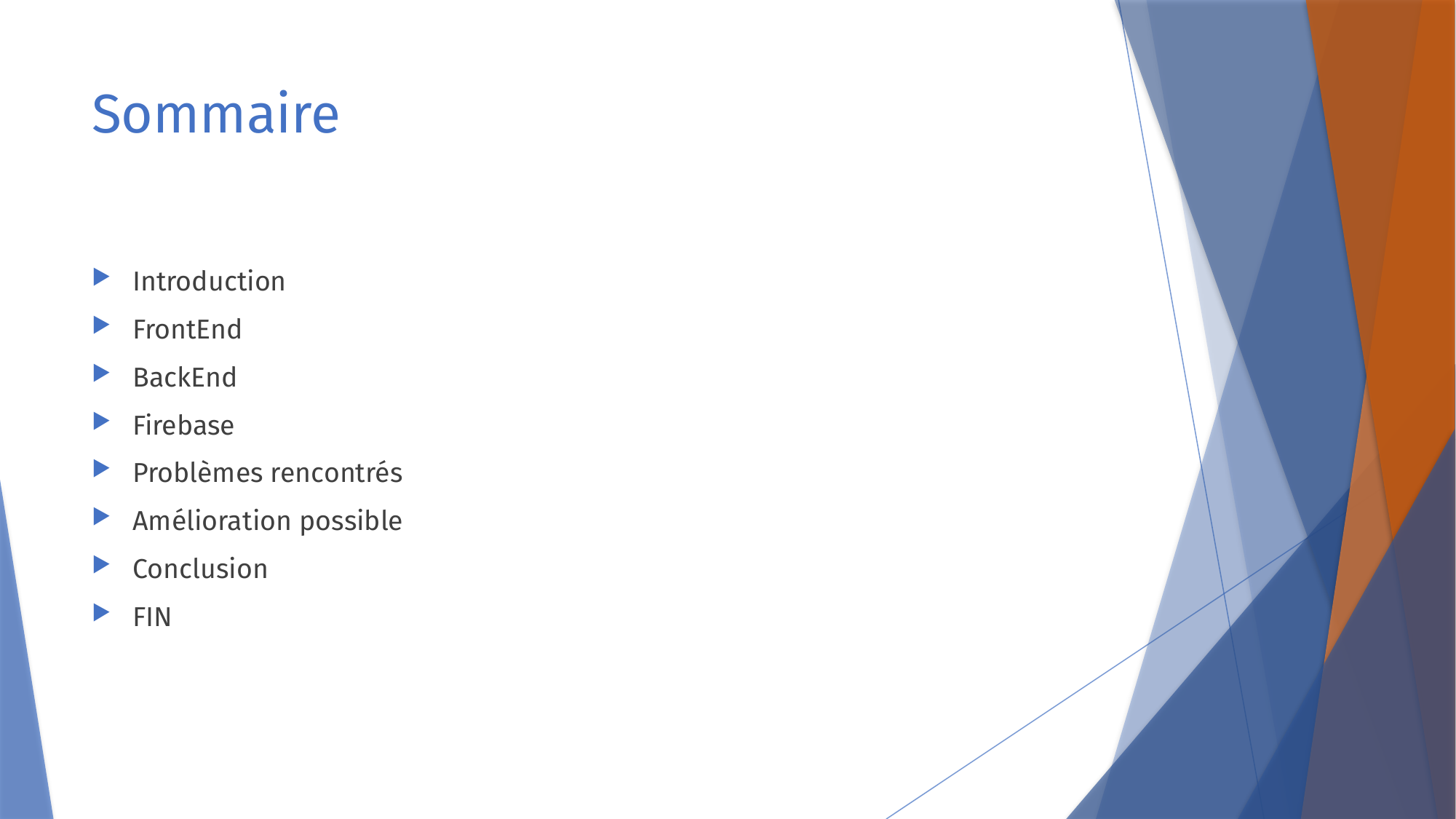

# Sommaire
Introduction
FrontEnd
BackEnd
Firebase
Problèmes rencontrés
Amélioration possible
Conclusion
FIN